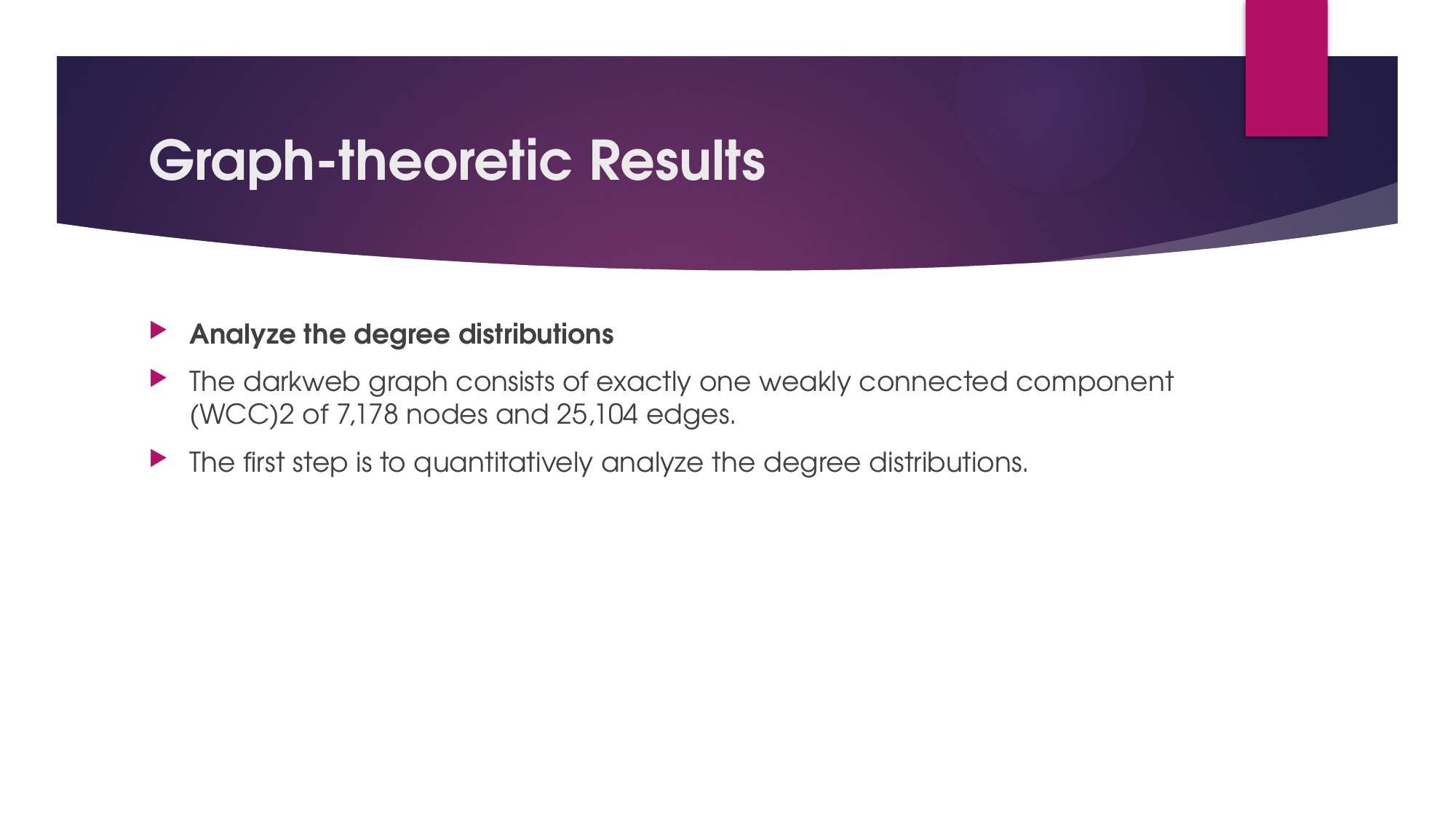

# Graph-theoretic Results
Analyze the degree distributions
The darkweb graph consists of exactly one weakly connected component (WCC)2 of 7,178 nodes and 25,104 edges.
The first step is to quantitatively analyze the degree distributions.